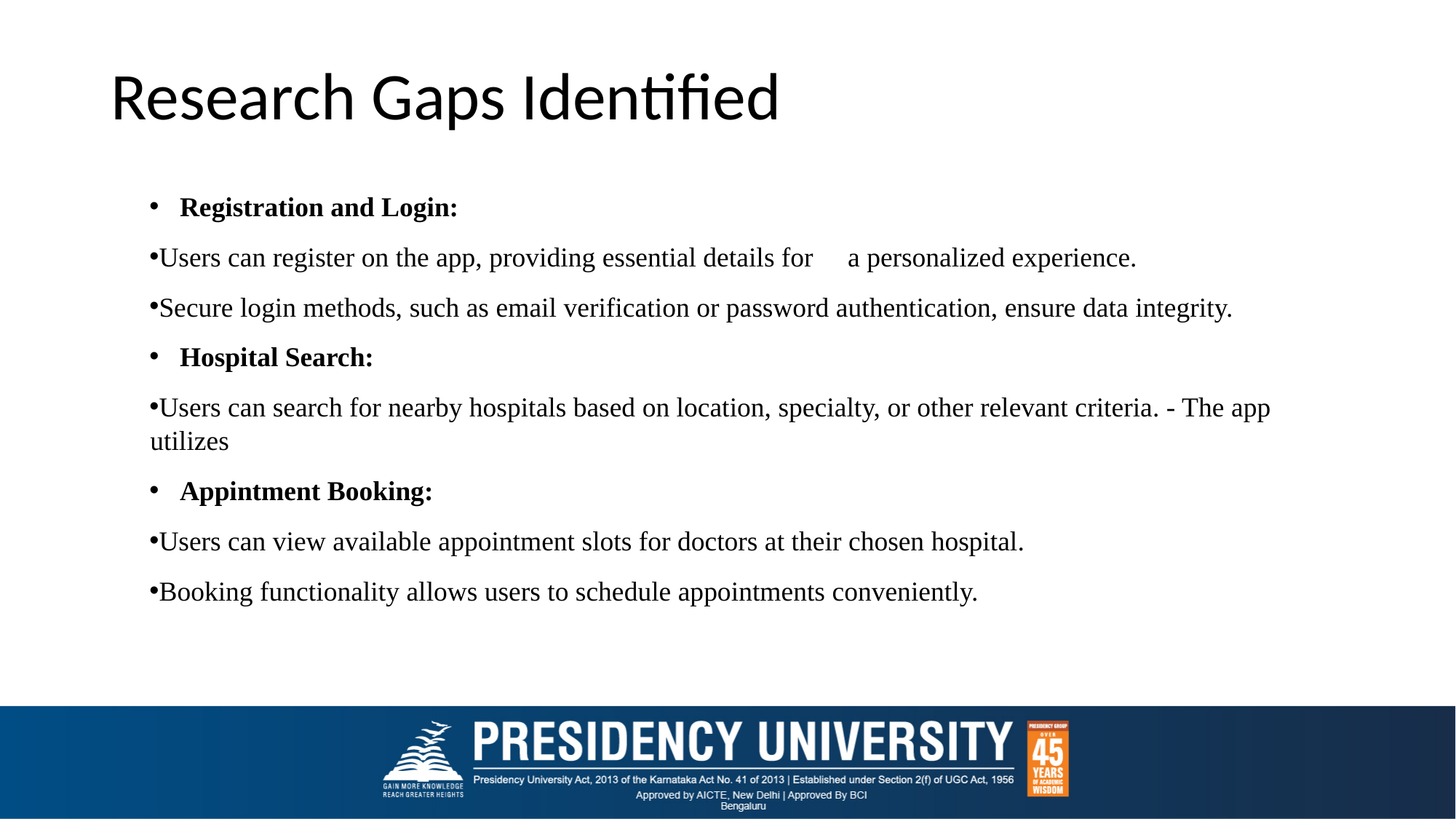

# Research Gaps Identified

   Registration and Login:
Users can register on the app, providing essential details for     a personalized experience.
Secure login methods, such as email verification or password authentication, ensure data integrity.
   Hospital Search:
Users can search for nearby hospitals based on location, specialty, or other relevant criteria. - The app utilizes
   Appintment Booking:
Users can view available appointment slots for doctors at their chosen hospital.
Booking functionality allows users to schedule appointments conveniently.